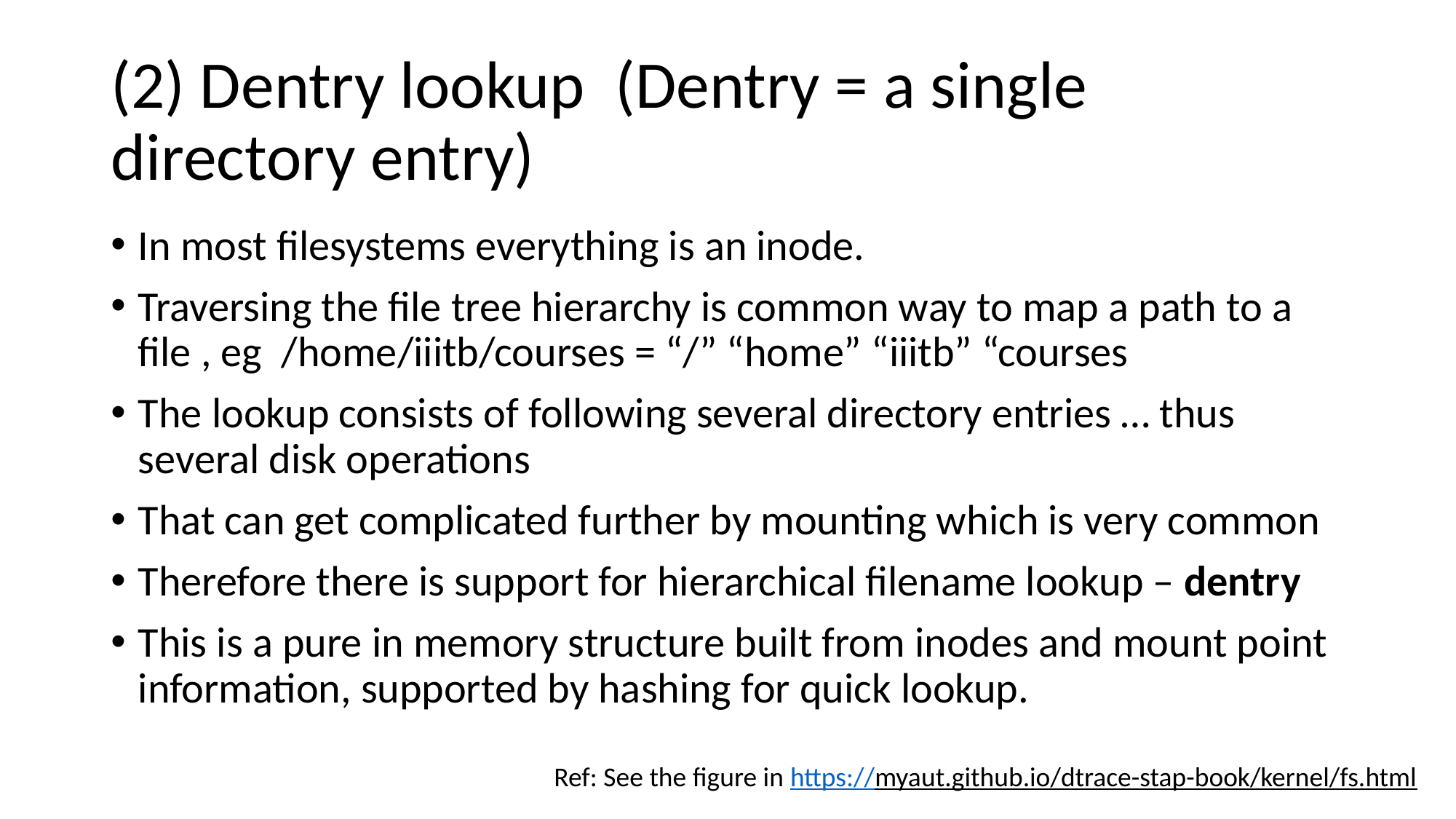

# (2) Dentry lookup  (Dentry = a single directory entry)
In most filesystems everything is an inode.
Traversing the file tree hierarchy is common way to map a path to a file , eg  /home/iiitb/courses = “/” “home” “iiitb” “courses
The lookup consists of following several directory entries … thus several disk operations
That can get complicated further by mounting which is very common
Therefore there is support for hierarchical filename lookup – dentry
This is a pure in memory structure built from inodes and mount point information, supported by hashing for quick lookup.
Ref: See the figure in https://myaut.github.io/dtrace-stap-book/kernel/fs.html